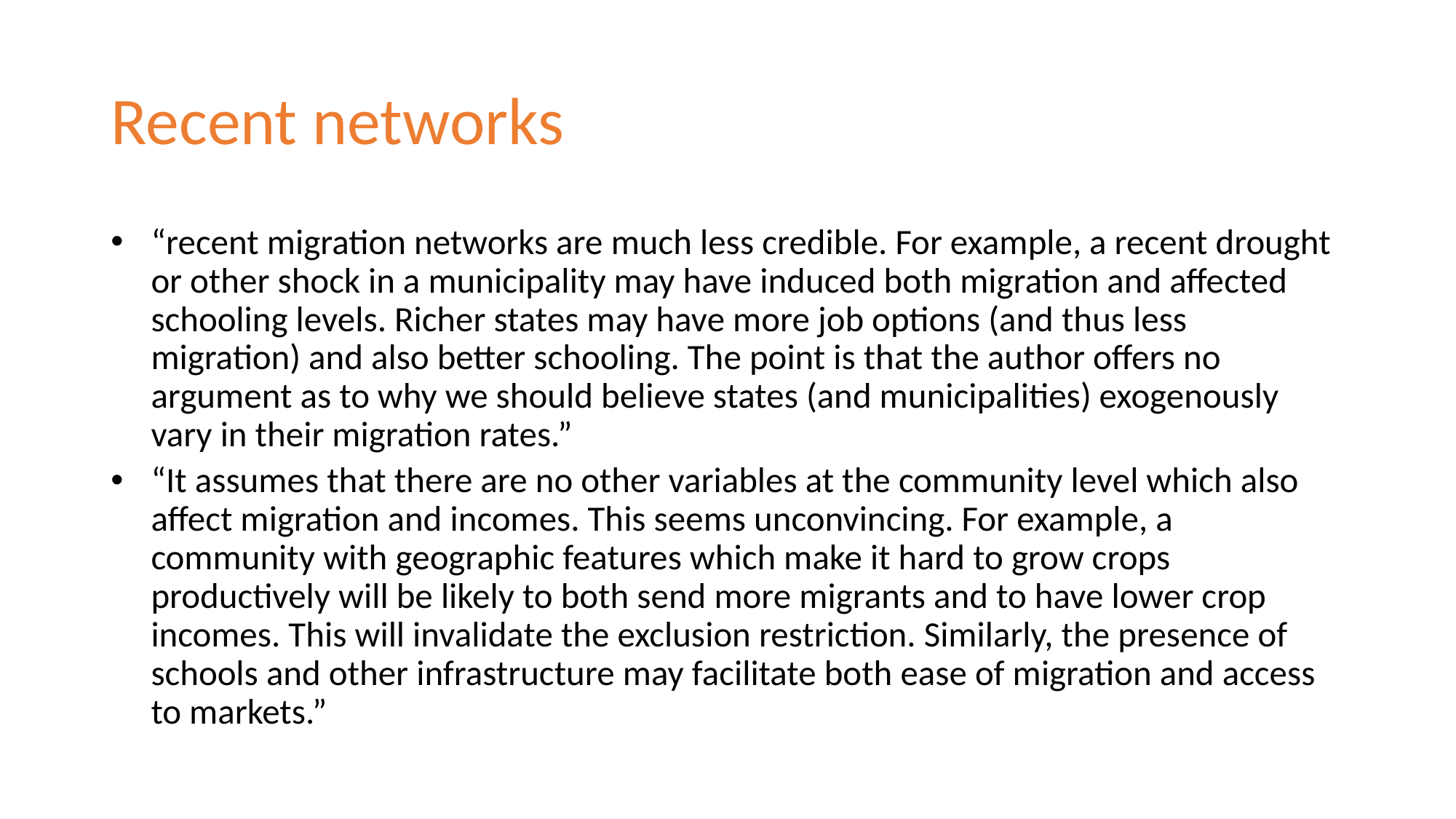

# Recent networks
“recent migration networks are much less credible. For example, a recent drought or other shock in a municipality may have induced both migration and affected schooling levels. Richer states may have more job options (and thus less migration) and also better schooling. The point is that the author offers no argument as to why we should believe states (and municipalities) exogenously vary in their migration rates.”
“It assumes that there are no other variables at the community level which also affect migration and incomes. This seems unconvincing. For example, a community with geographic features which make it hard to grow crops productively will be likely to both send more migrants and to have lower crop incomes. This will invalidate the exclusion restriction. Similarly, the presence of schools and other infrastructure may facilitate both ease of migration and access to markets.”